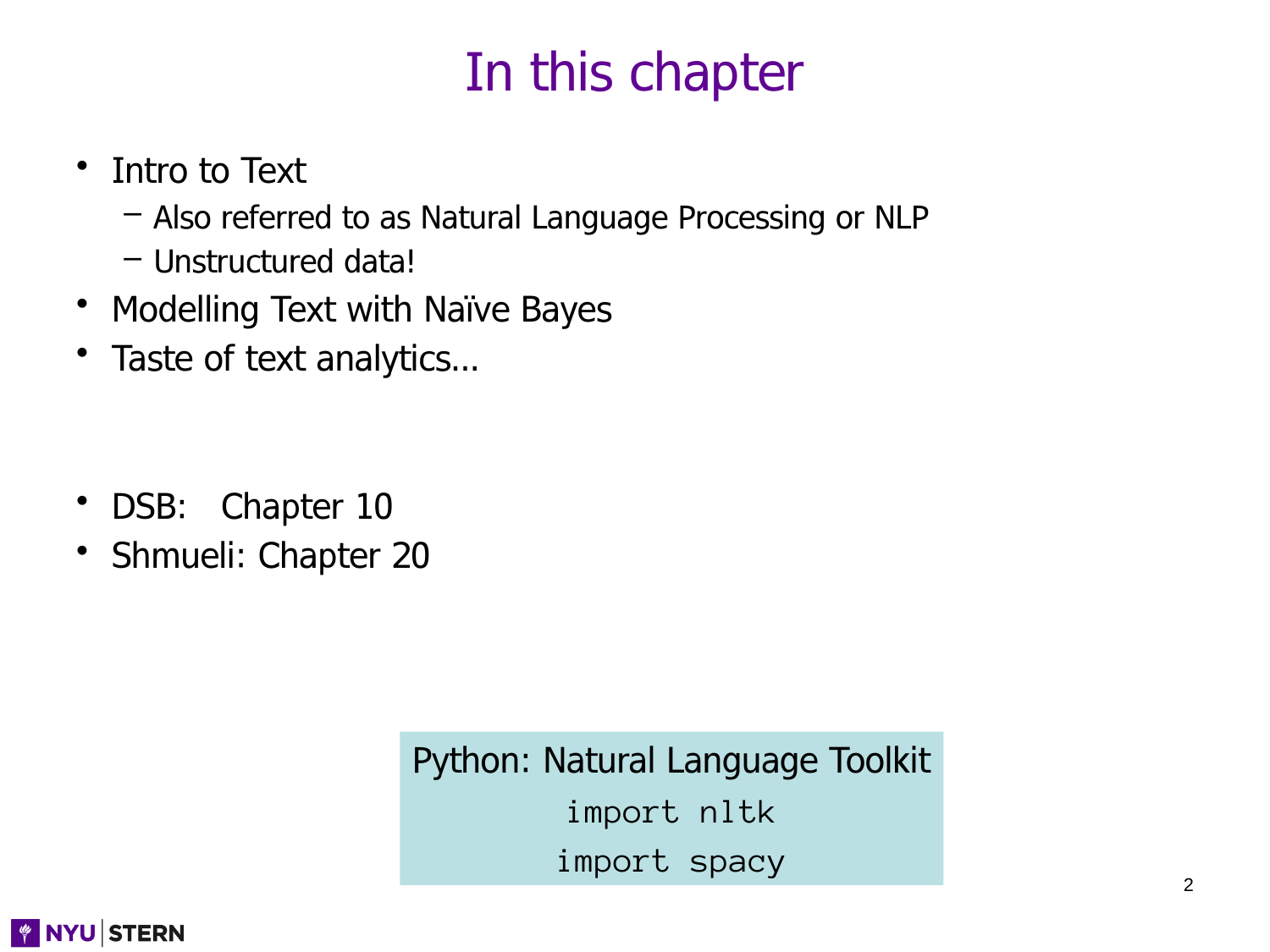

# In this chapter
Intro to Text
Also referred to as Natural Language Processing or NLP
Unstructured data!
Modelling Text with Naïve Bayes
Taste of text analytics…

DSB:   Chapter 10
Shmueli: Chapter 20
Python: Natural Language Toolkit
import nltk
import spacy

2